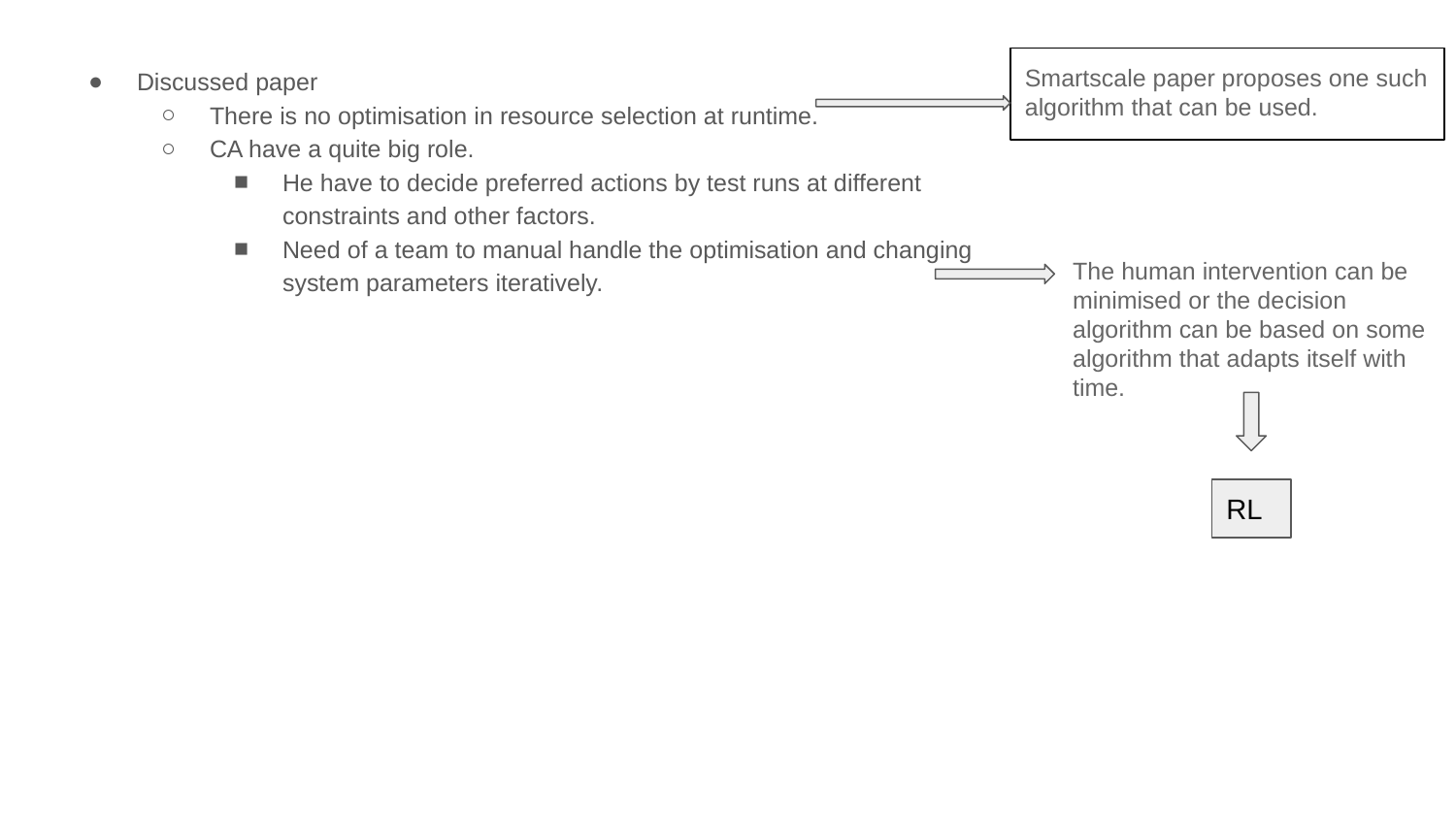

Discussed paper
There is no optimisation in resource selection at runtime.
CA have a quite big role.
He have to decide preferred actions by test runs at different constraints and other factors.
Need of a team to manual handle the optimisation and changing system parameters iteratively.
Smartscale paper proposes one such algorithm that can be used.

The human intervention can be minimised or the decision algorithm can be based on some algorithm that adapts itself with time.

RL